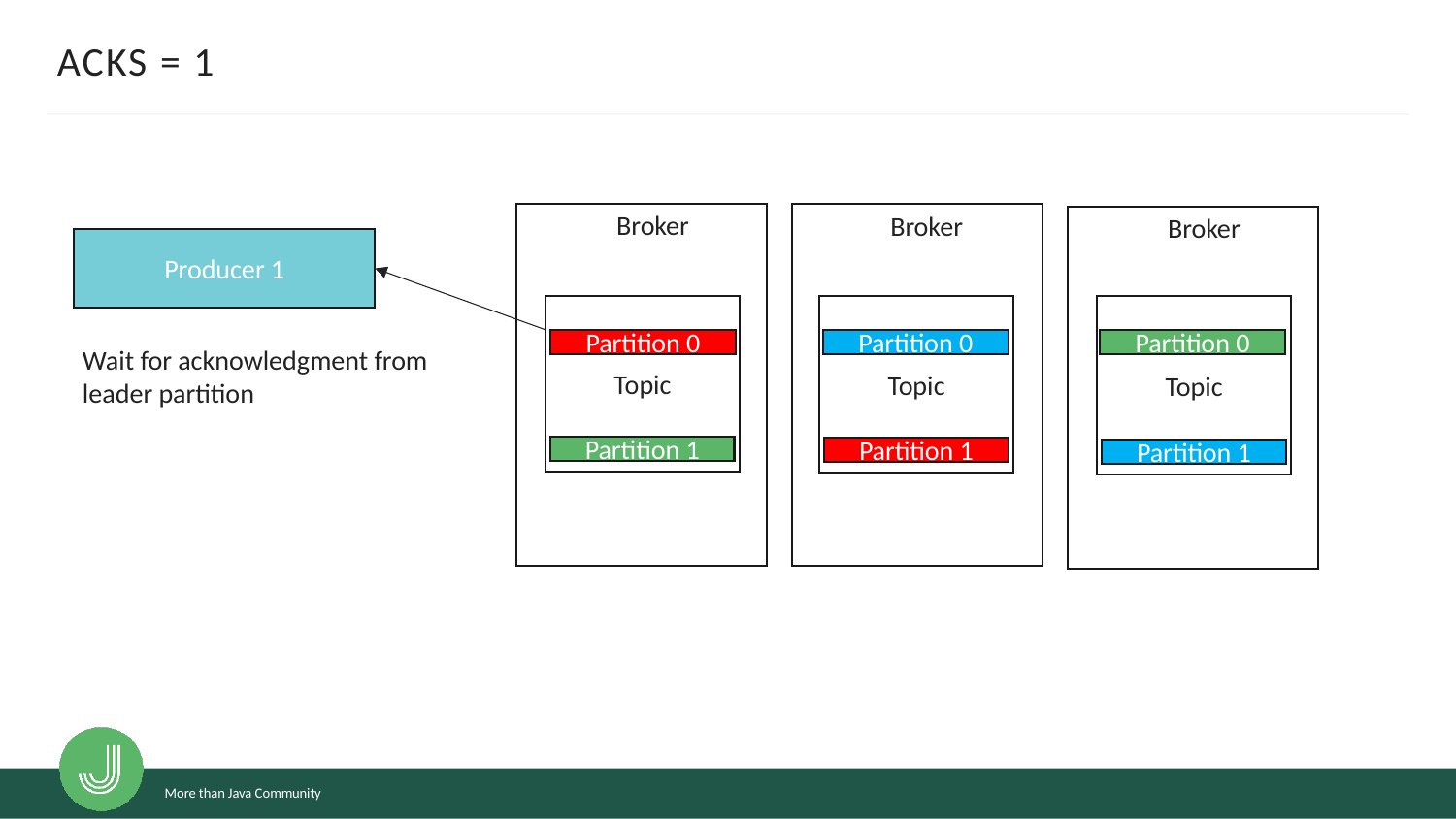

# ACKS = 1
Broker
Broker
Broker
Brocker
Brocker
Brocker
Producer 1
Topic
Topic
Topic
Partition 0
Partition 0
Partition 0
Wait for acknowledgment from leader partition
Partition 1
Partition 1
Partition 1